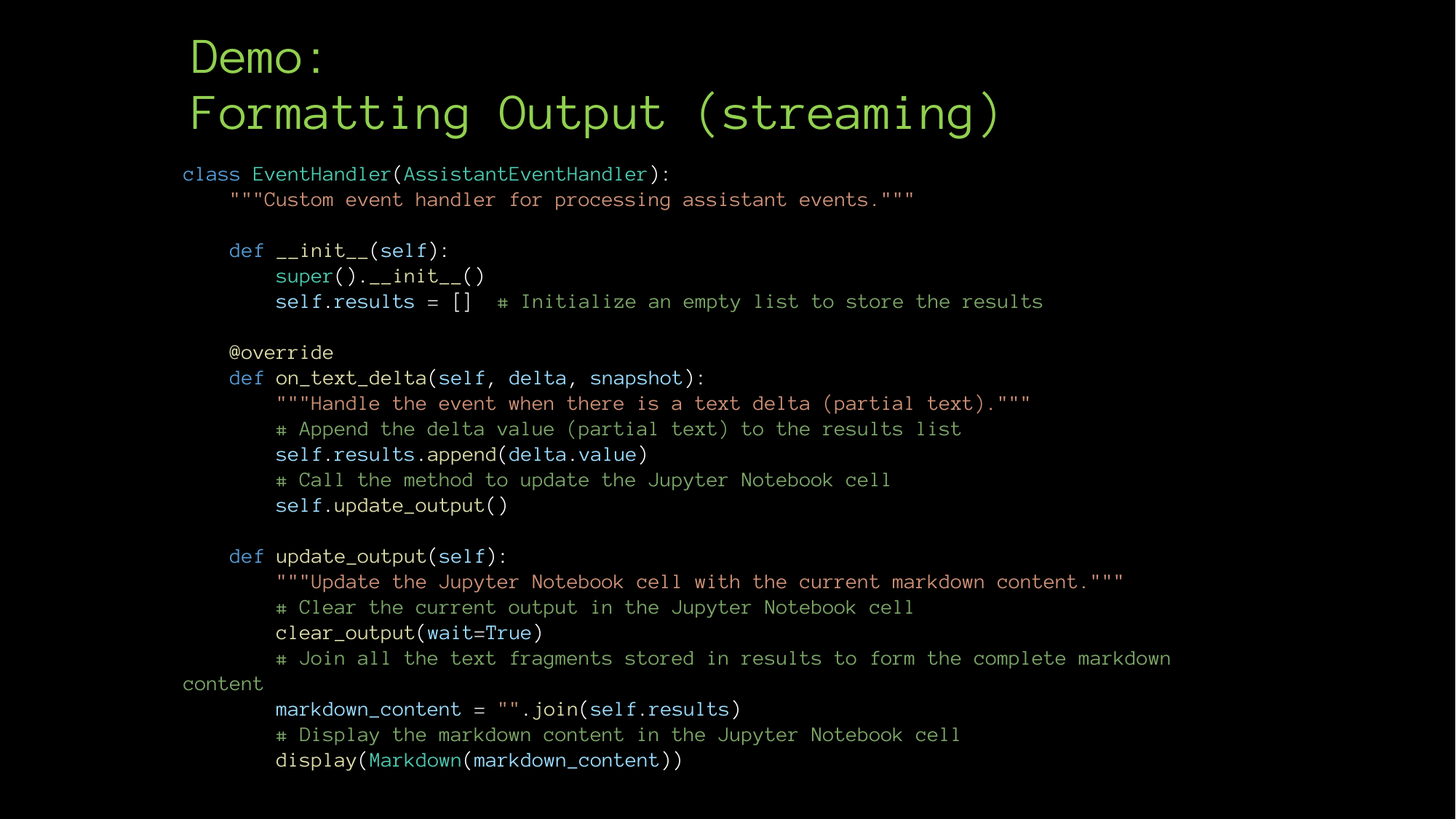

# Demo: Formatting Output (streaming)
class EventHandler(AssistantEventHandler):
    """Custom event handler for processing assistant events."""
    def __init__(self):
        super().__init__()
        self.results = []  # Initialize an empty list to store the results
    @override
    def on_text_delta(self, delta, snapshot):
        """Handle the event when there is a text delta (partial text)."""
        # Append the delta value (partial text) to the results list
        self.results.append(delta.value)
        # Call the method to update the Jupyter Notebook cell
        self.update_output()
    def update_output(self):
        """Update the Jupyter Notebook cell with the current markdown content."""
        # Clear the current output in the Jupyter Notebook cell
        clear_output(wait=True)
        # Join all the text fragments stored in results to form the complete markdown content
        markdown_content = "".join(self.results)
        # Display the markdown content in the Jupyter Notebook cell
        display(Markdown(markdown_content))